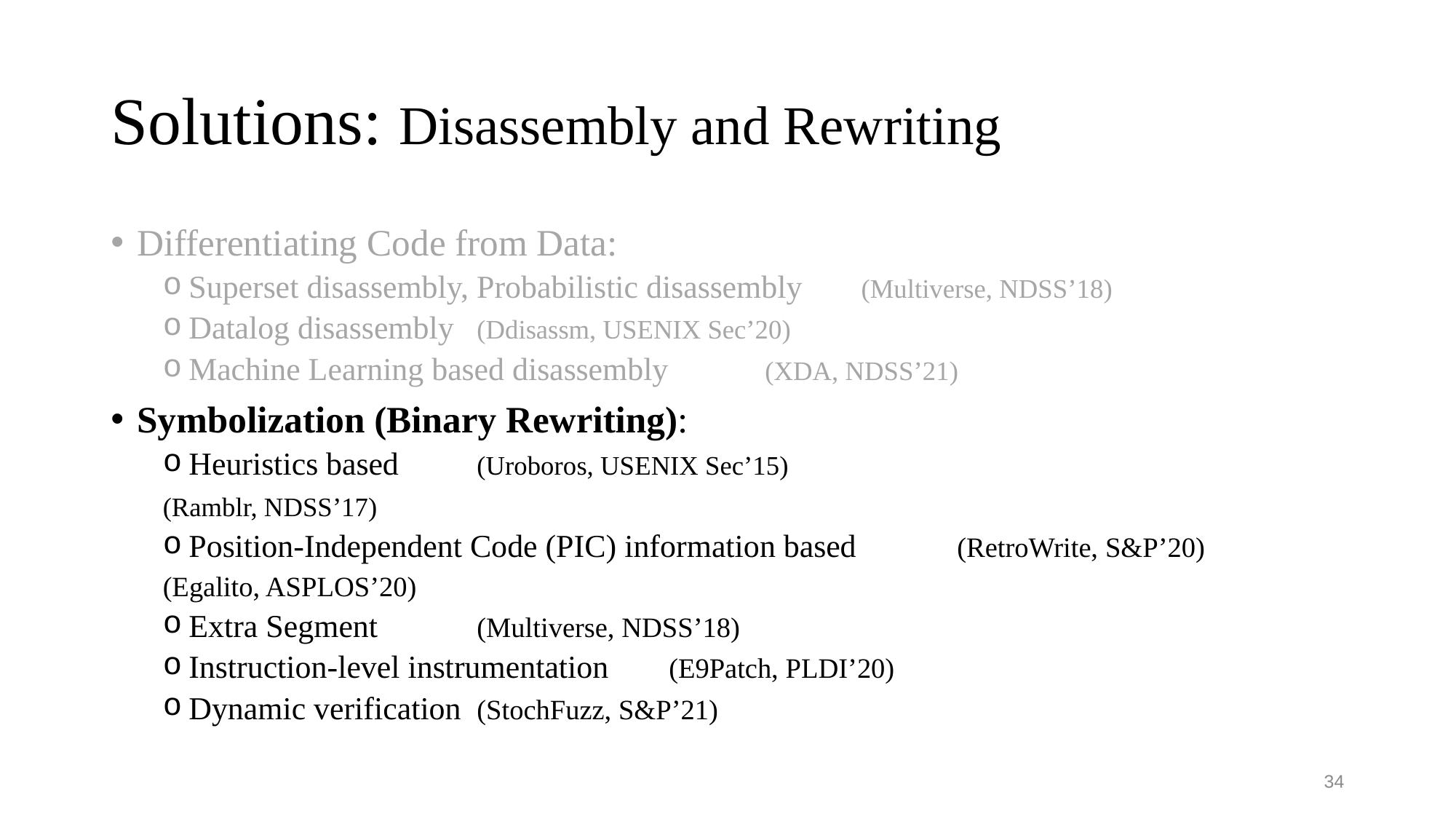

# Solutions: Disassembly and Rewriting
Differentiating Code from Data:
Superset disassembly, Probabilistic disassembly		(Multiverse, NDSS’18)
Datalog disassembly 					(Ddisassm, USENIX Sec’20)
Machine Learning based disassembly 			(XDA, NDSS’21)
Symbolization (Binary Rewriting):
Heuristics based 						(Uroboros, USENIX Sec’15)
								(Ramblr, NDSS’17)
Position-Independent Code (PIC) information based 	(RetroWrite, S&P’20)
								(Egalito, ASPLOS’20)
Extra Segment 						(Multiverse, NDSS’18)
Instruction-level instrumentation 				(E9Patch, PLDI’20)
Dynamic verification 					(StochFuzz, S&P’21)
34